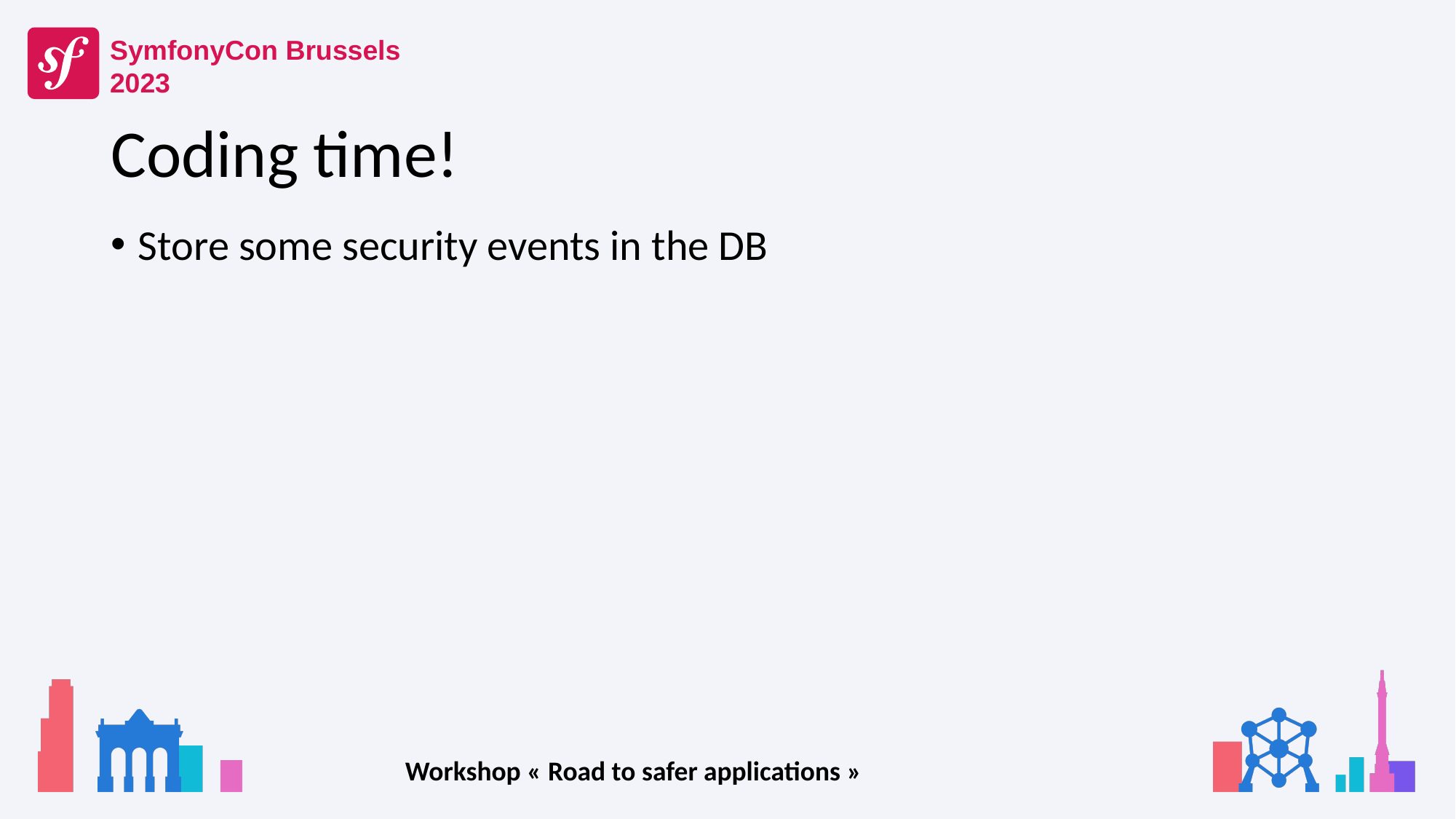

# Coding time!
Store some security events in the DB